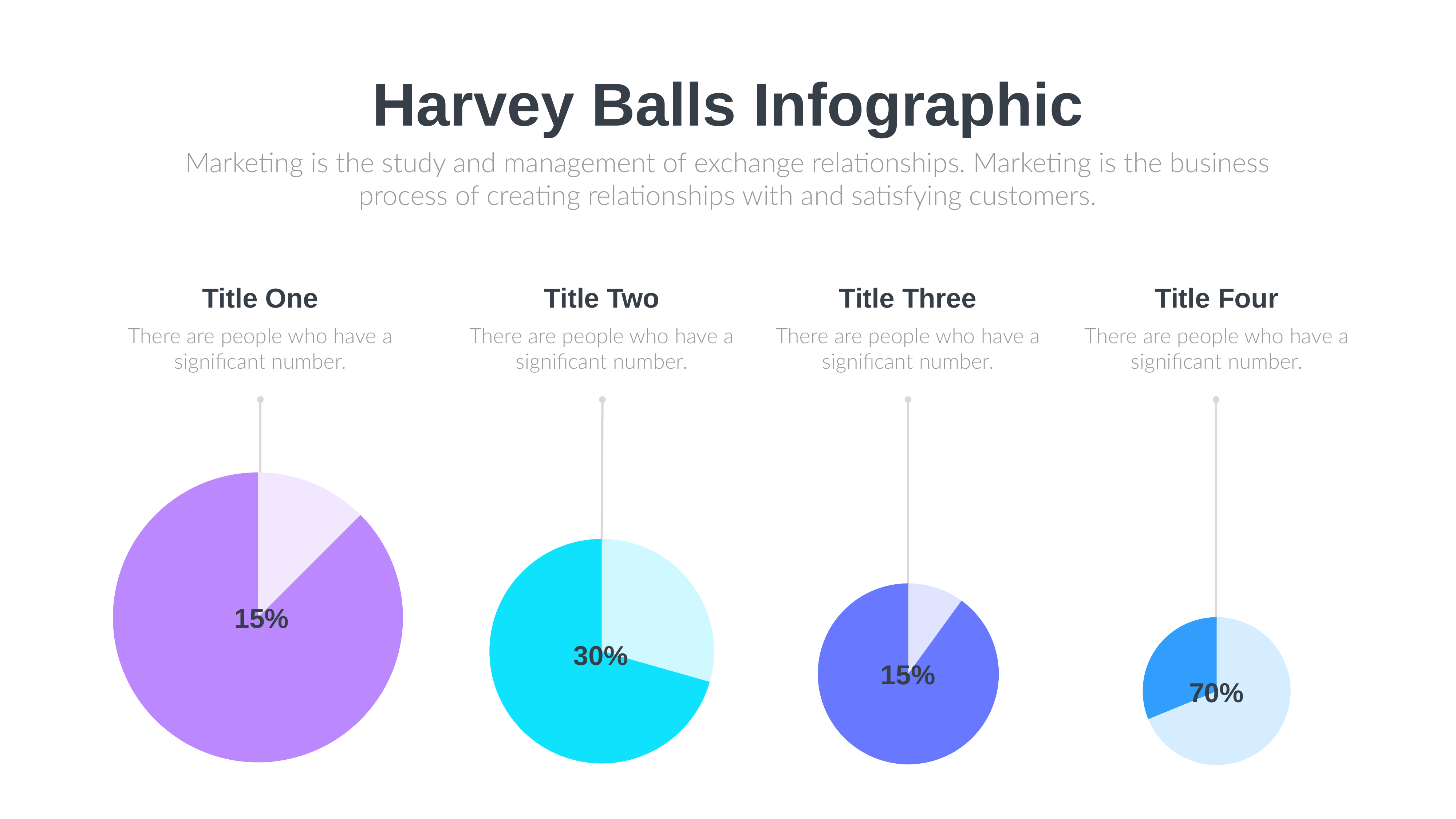

Harvey Balls Infographic
Marketing is the study and management of exchange relationships. Marketing is the business process of creating relationships with and satisfying customers.
Title One
There are people who have a significant number.
Title Two
There are people who have a significant number.
Title Three
There are people who have a significant number.
Title Four
There are people who have a significant number.

### Chart

| Category | Sales |
|---|---|
| 1st Qtr | 10.0 |
| 2nd Qtr | 70.0 |

### Chart

| Category | Sales |
|---|---|
| 1st Qtr | 25.0 |
| 2nd Qtr | 60.0 |

### Chart

| Category | Sales |
|---|---|
| 1st Qtr | 10.0 |
| 2nd Qtr | 90.0 |
15%

### Chart

| Category | Sales |
|---|---|
| 1st Qtr | 75.0 |
| 2nd Qtr | 34.0 |
30%
15%
70%